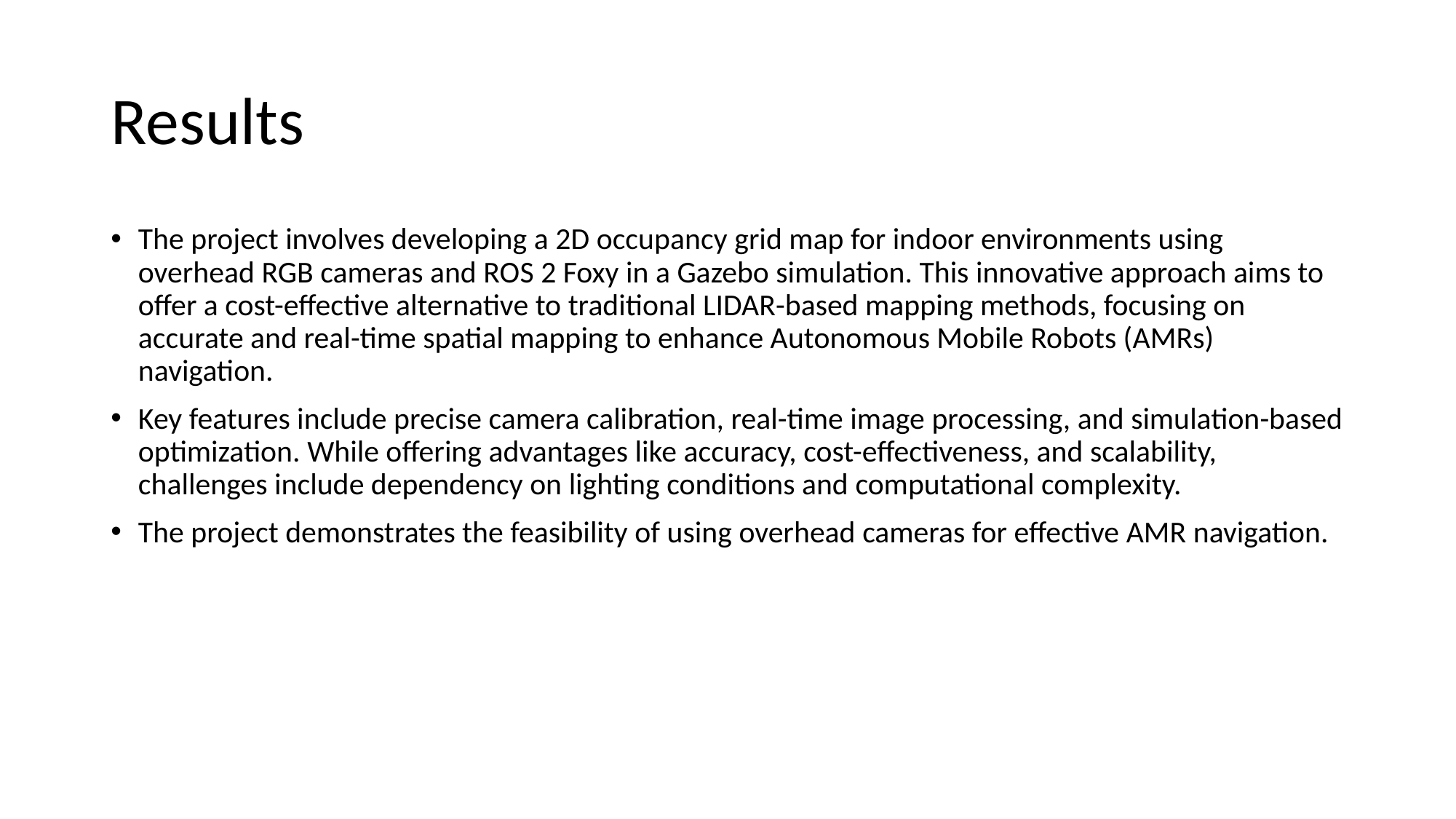

# Results
The project involves developing a 2D occupancy grid map for indoor environments using overhead RGB cameras and ROS 2 Foxy in a Gazebo simulation. This innovative approach aims to offer a cost-effective alternative to traditional LIDAR-based mapping methods, focusing on accurate and real-time spatial mapping to enhance Autonomous Mobile Robots (AMRs) navigation.
Key features include precise camera calibration, real-time image processing, and simulation-based optimization. While offering advantages like accuracy, cost-effectiveness, and scalability, challenges include dependency on lighting conditions and computational complexity.
The project demonstrates the feasibility of using overhead cameras for effective AMR navigation.